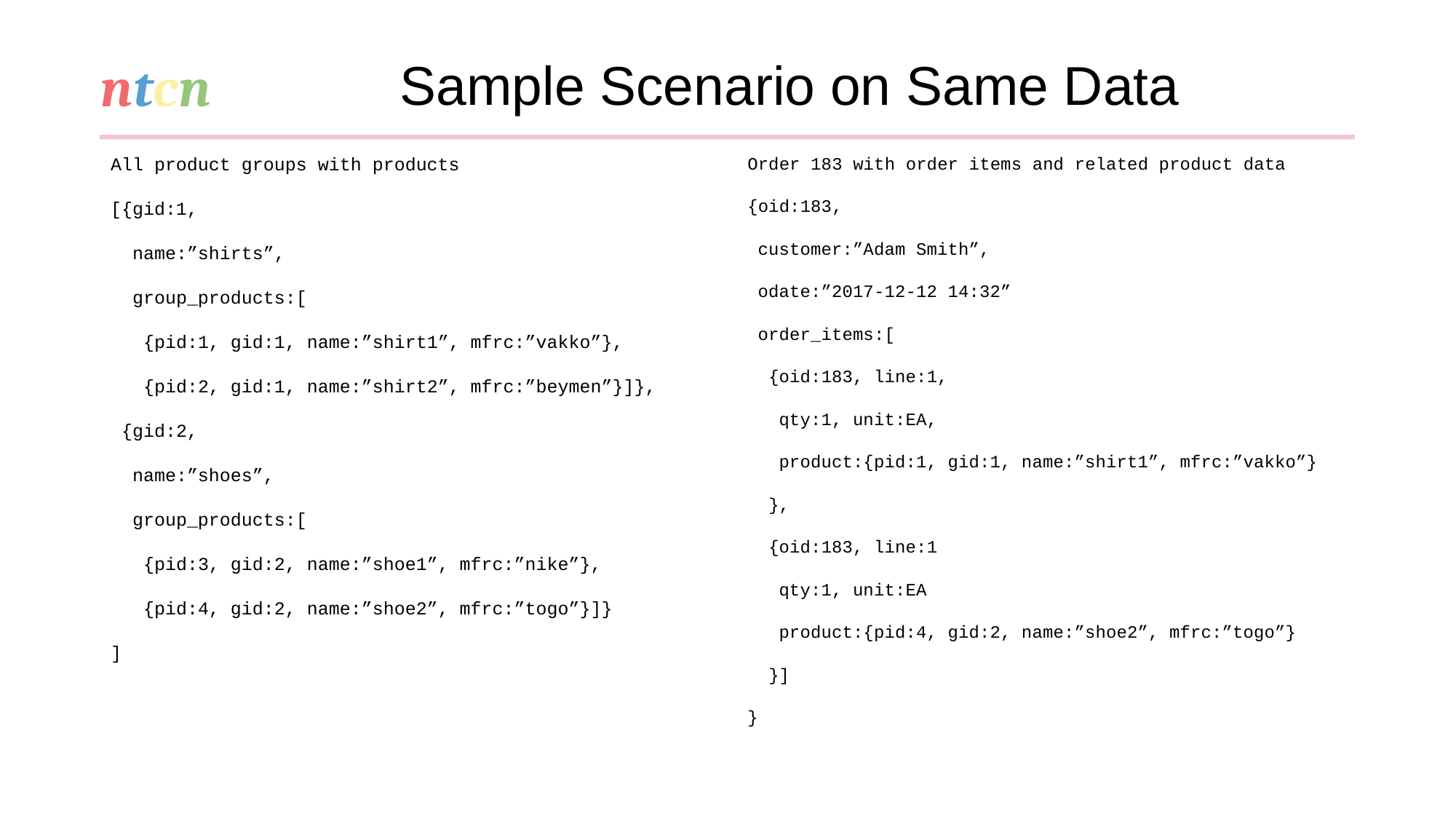

Sample Scenario on Same Data
All product groups with products
[{gid:1,
  name:”shirts”,
  group_products:[
   {pid:1, gid:1, name:”shirt1”, mfrc:”vakko”},
   {pid:2, gid:1, name:”shirt2”, mfrc:”beymen”}]},
 {gid:2,
  name:”shoes”,
  group_products:[
   {pid:3, gid:2, name:”shoe1”, mfrc:”nike”},
   {pid:4, gid:2, name:”shoe2”, mfrc:”togo”}]}
]
Order 183 with order items and related product data
{oid:183,
 customer:”Adam Smith”,
 odate:”2017-12-12 14:32”
 order_items:[
  {oid:183, line:1,
   qty:1, unit:EA,
   product:{pid:1, gid:1, name:”shirt1”, mfrc:”vakko”}
  },
  {oid:183, line:1
   qty:1, unit:EA
   product:{pid:4, gid:2, name:”shoe2”, mfrc:”togo”}
  }]
}